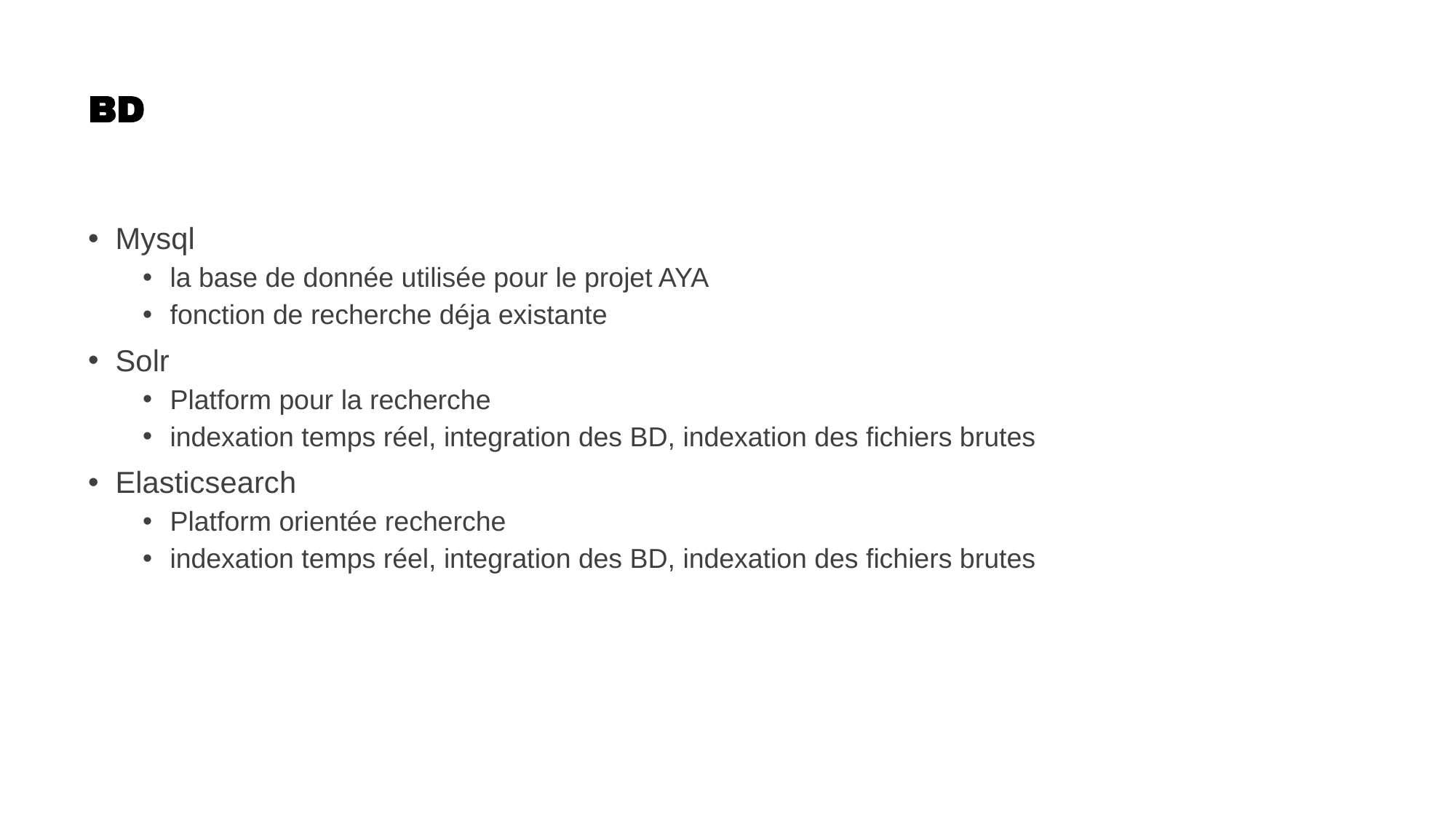

# BD
Mysql
la base de donnée utilisée pour le projet AYA
fonction de recherche déja existante
Solr
Platform pour la recherche
indexation temps réel, integration des BD, indexation des fichiers brutes
Elasticsearch
Platform orientée recherche
indexation temps réel, integration des BD, indexation des fichiers brutes